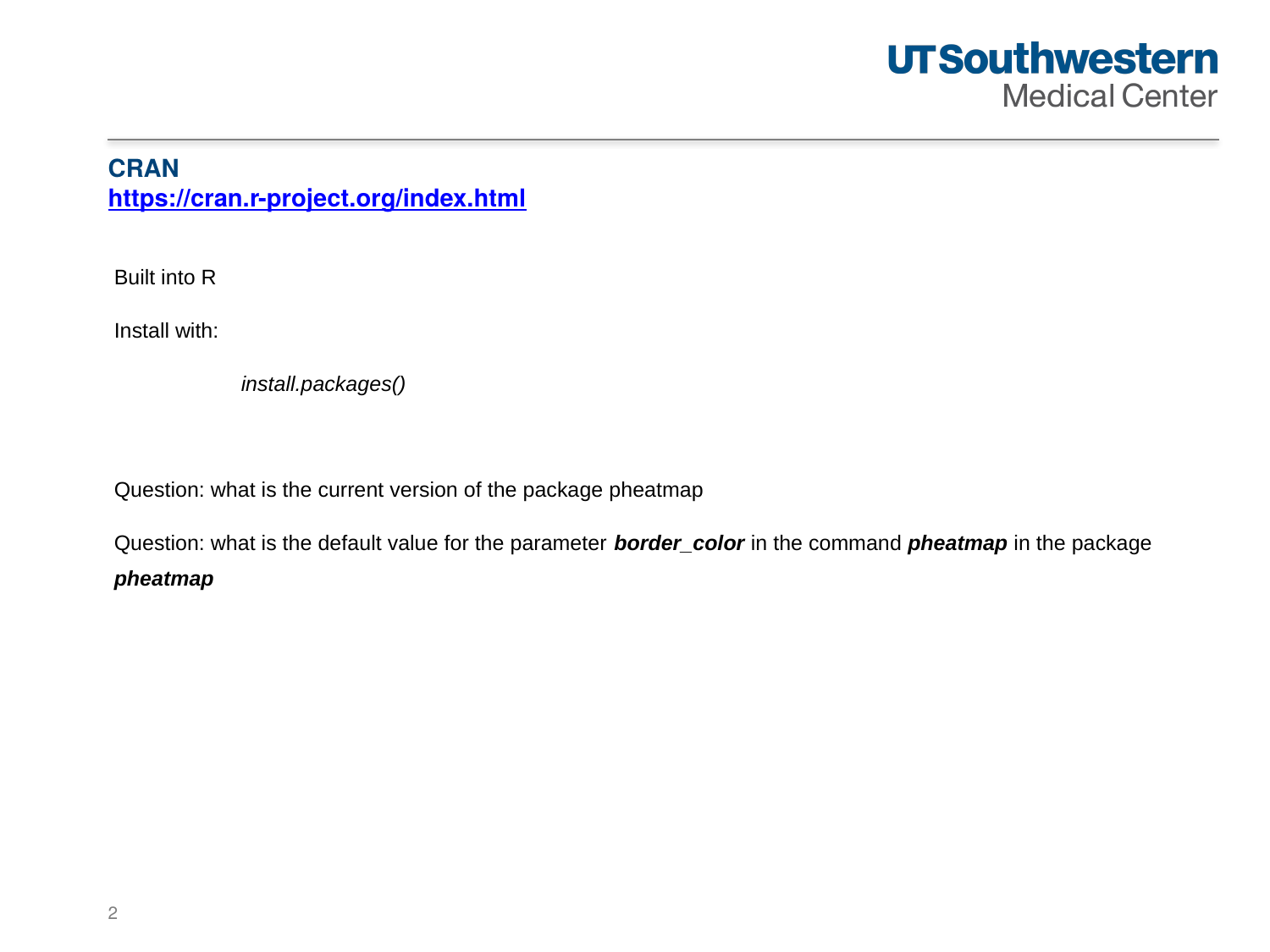

# CRAN https://cran.r-project.org/index.html
Built into R
Install with:
	install.packages()

Question: what is the current version of the package pheatmap
Question: what is the default value for the parameter border_color in the command pheatmap in the package pheatmap
2